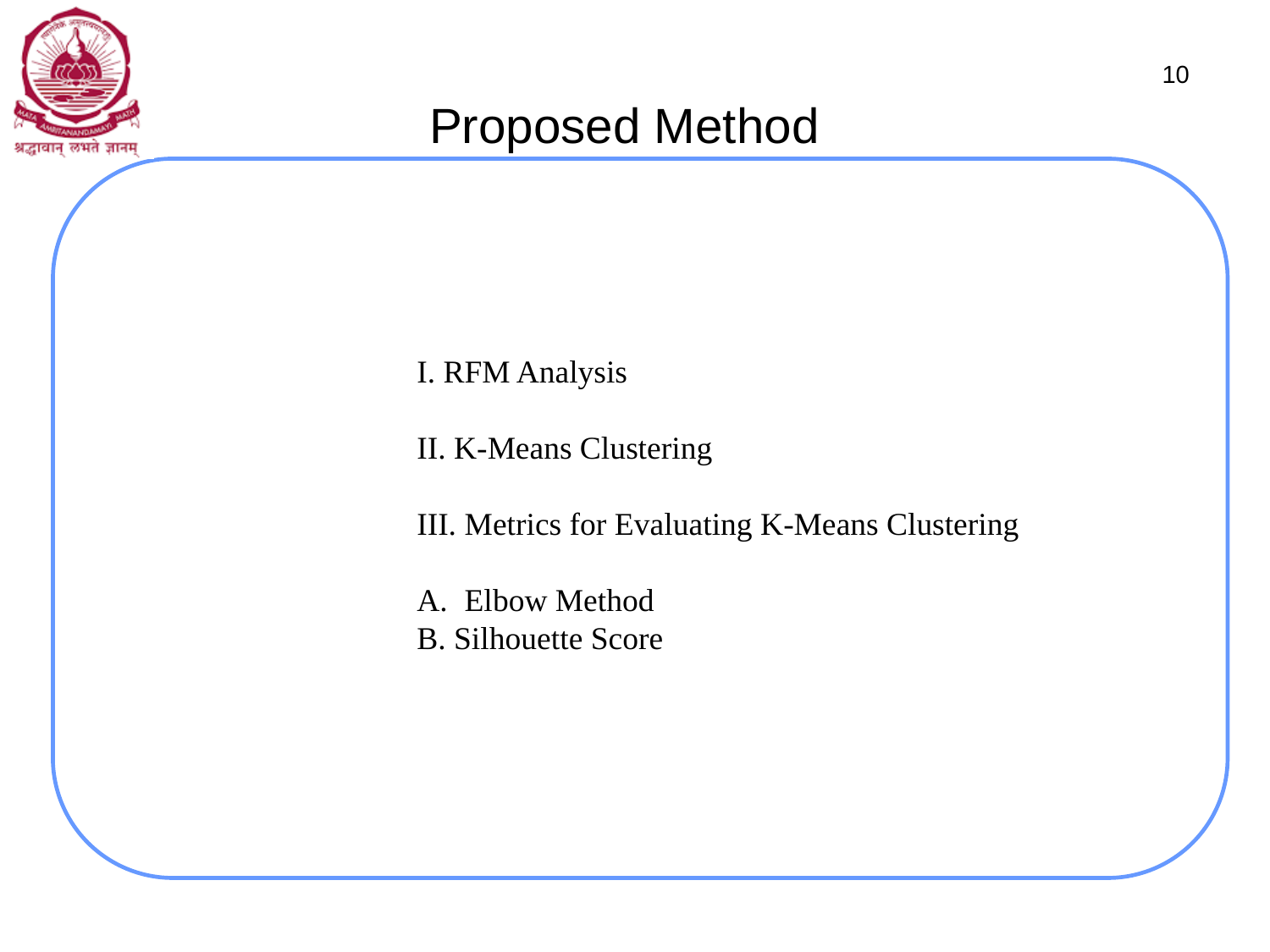

# Proposed Method
10

I. RFM Analysis

II. K-Means Clustering

III. Metrics for Evaluating K-Means Clustering

Elbow Method
B. Silhouette Score